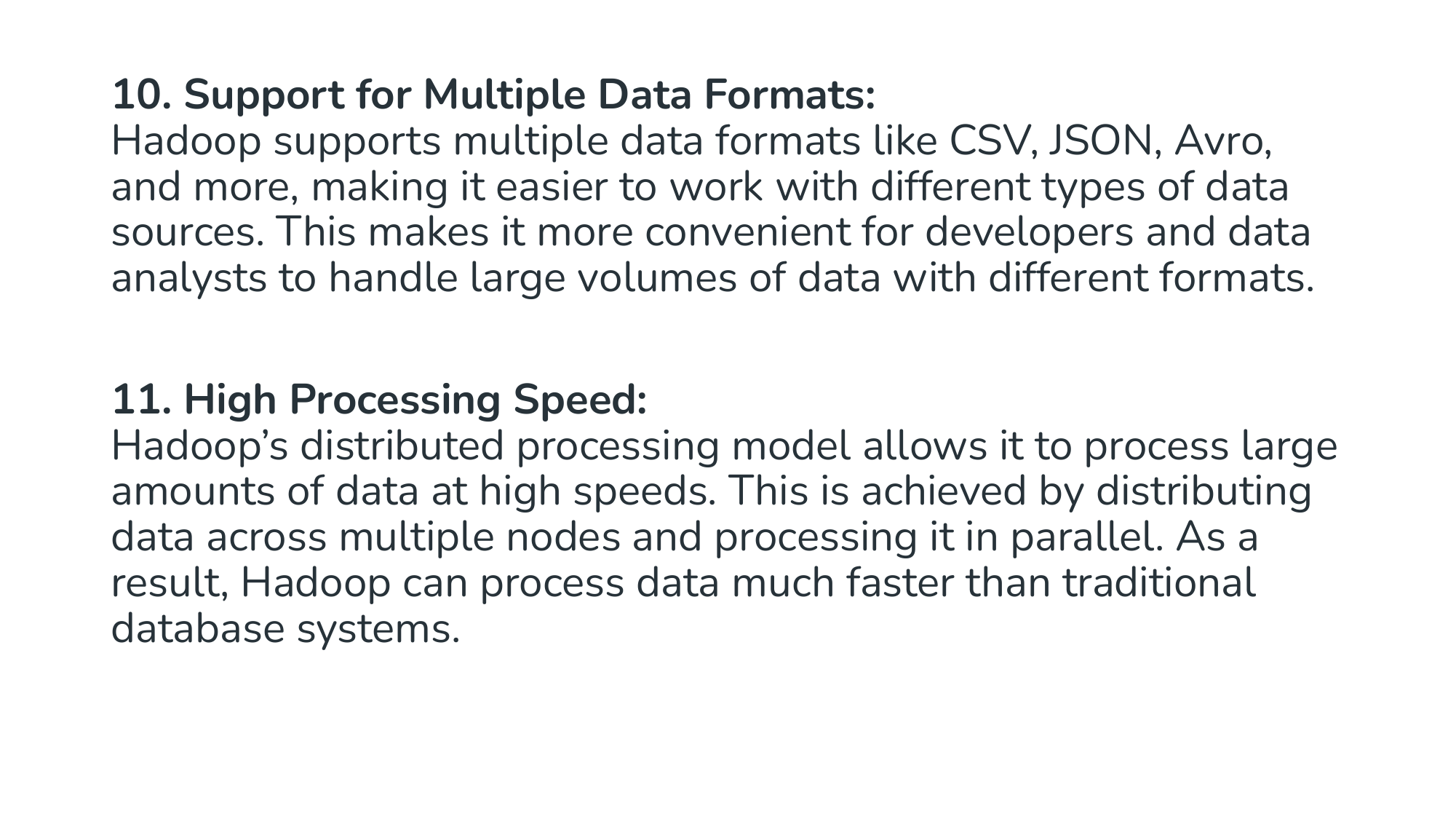

10. Support for Multiple Data Formats:
Hadoop supports multiple data formats like CSV, JSON, Avro, and more, making it easier to work with different types of data sources. This makes it more convenient for developers and data analysts to handle large volumes of data with different formats.

11. High Processing Speed:
Hadoop’s distributed processing model allows it to process large amounts of data at high speeds. This is achieved by distributing data across multiple nodes and processing it in parallel. As a result, Hadoop can process data much faster than traditional database systems.